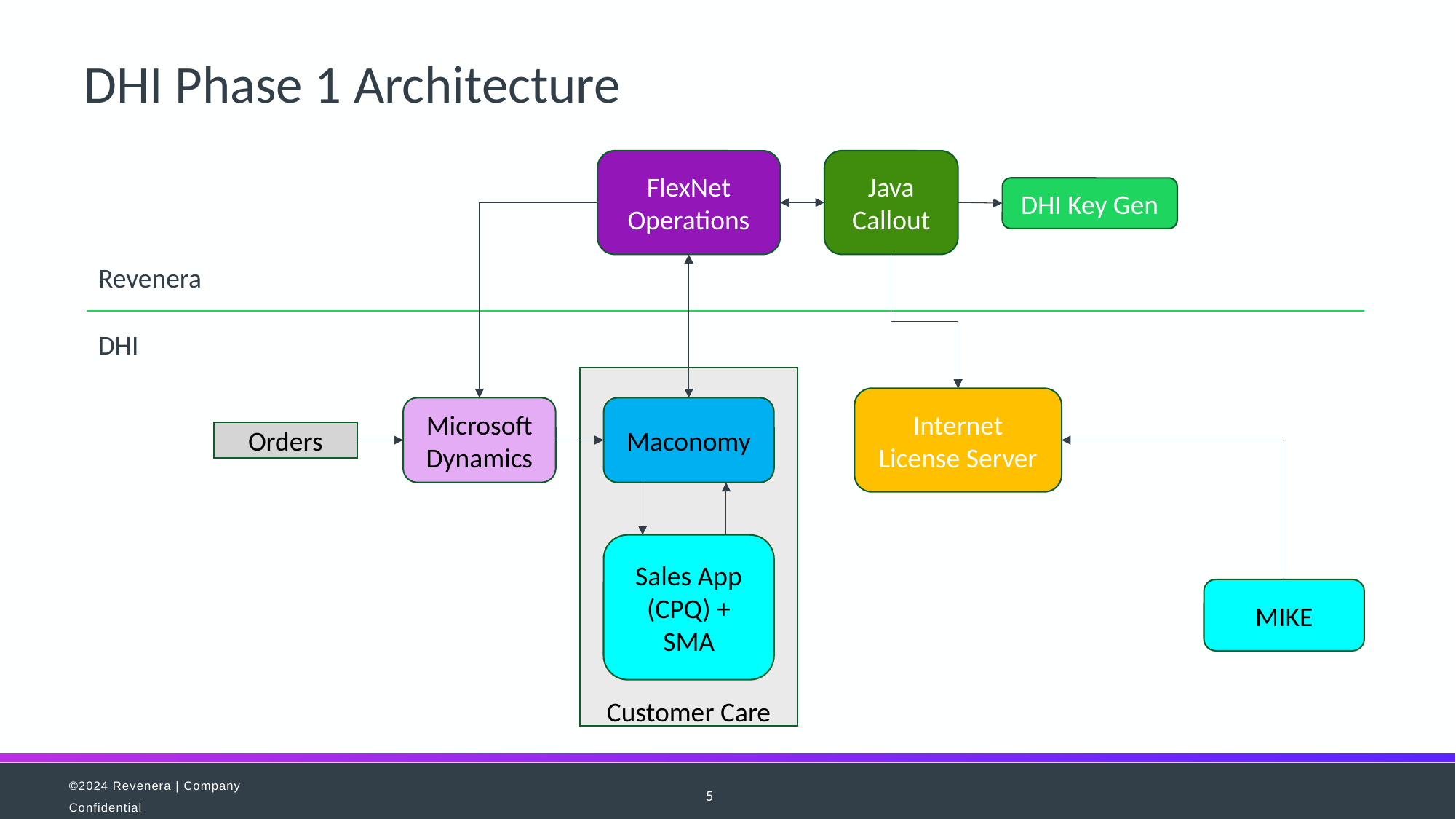

DHI Phase 1 Architecture
FlexNet
Operations
Java
Callout
DHI Key Gen
Revenera
DHI

Customer Care
Internet
License Server
Microsoft Dynamics
Maconomy
Orders
Sales App (CPQ) + SMA
MIKE